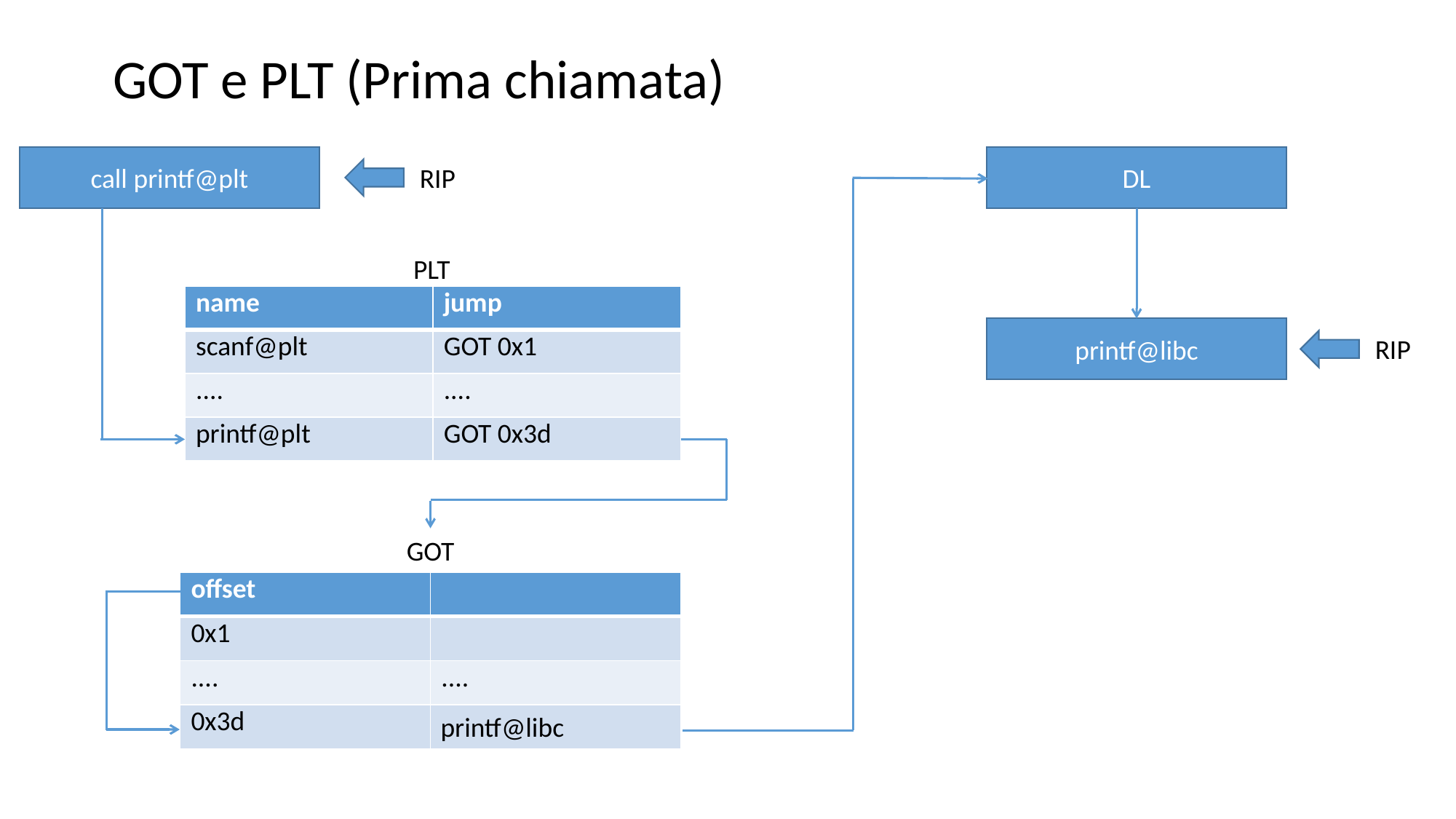

# GOT e PLT (Prima chiamata)
call printf@plt
DL
RIP

PLT
| name | jump |
| --- | --- |
| scanf@plt | GOT 0x1 |
| .... | .... |
| printf@plt | GOT 0x3d |
printf@libc
RIP

GOT
| offset |  |
| --- | --- |
| 0x1 |  |
| .... | .... |
| 0x3d |  |
printf@libc